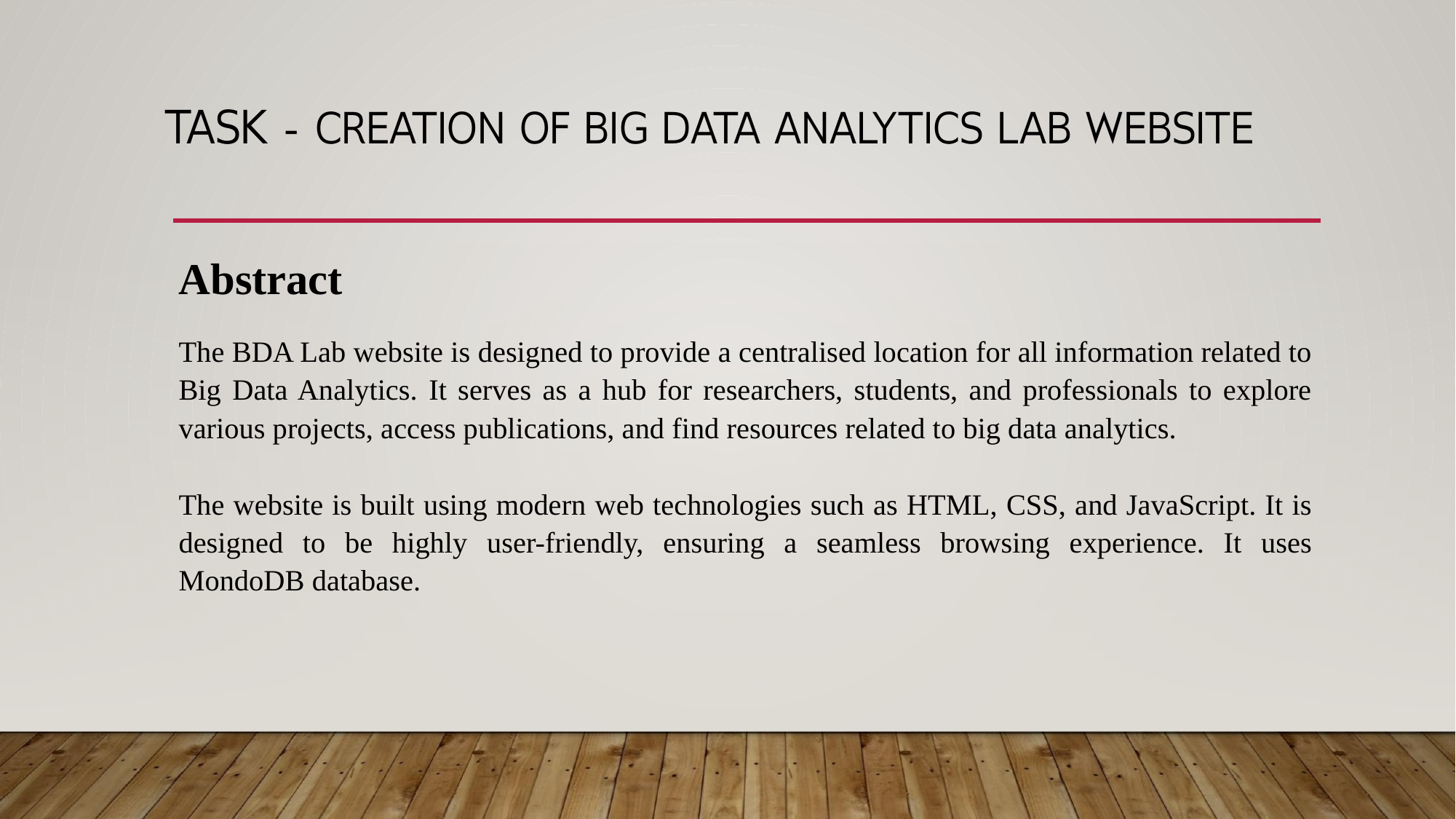

# TASK - CREATION OF BIG DATA ANALYTICS LAB WEBSITE
Abstract

The BDA Lab website is designed to provide a centralised location for all information related to Big Data Analytics. It serves as a hub for researchers, students, and professionals to explore various projects, access publications, and find resources related to big data analytics.

The website is built using modern web technologies such as HTML, CSS, and JavaScript. It is designed to be highly user-friendly, ensuring a seamless browsing experience. It uses MondoDB database.